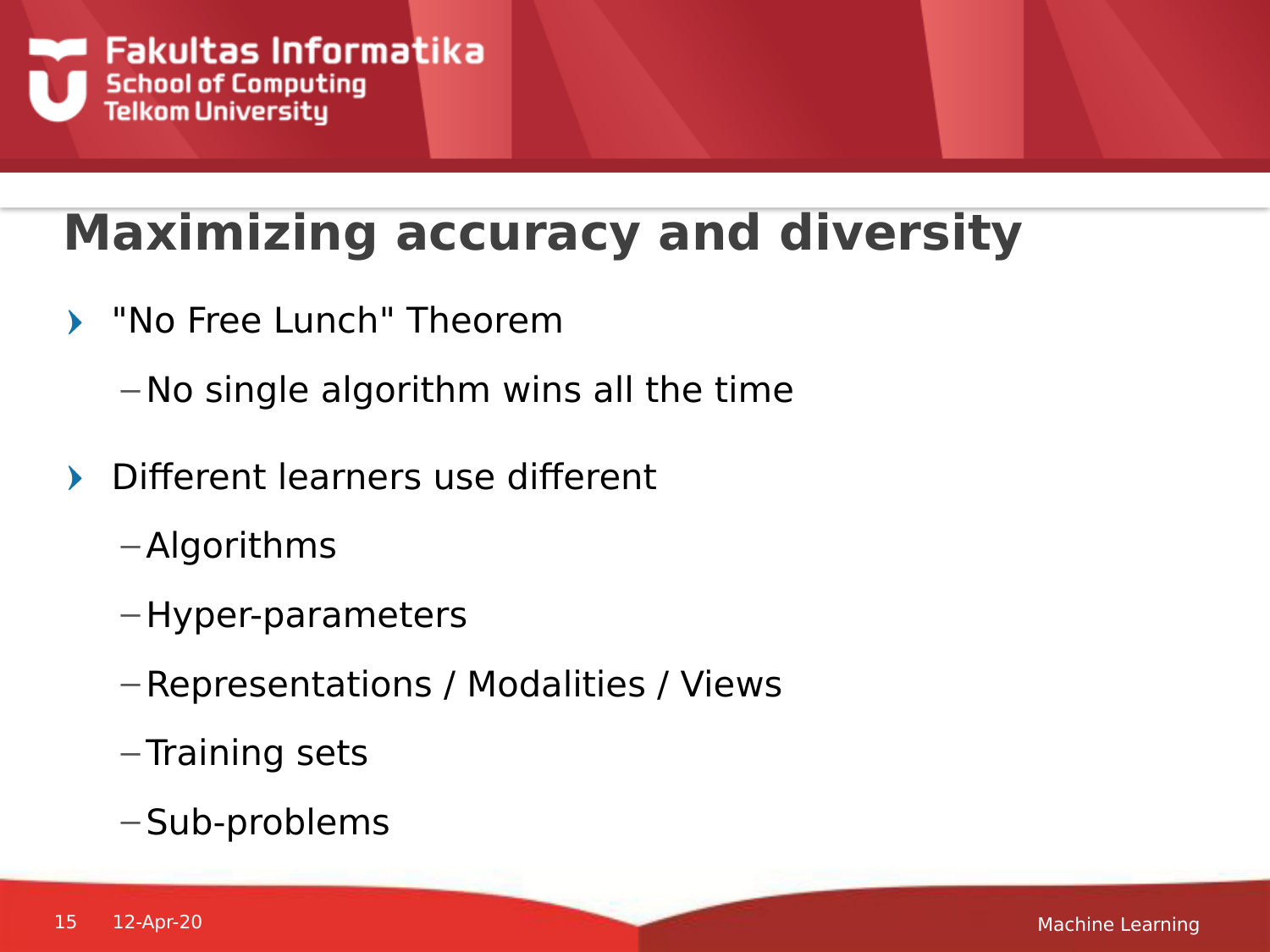

# Maximizing accuracy and diversity
"No Free Lunch" Theorem
No single algorithm wins all the time
Different learners use different
Algorithms
Hyper-parameters
Representations / Modalities / Views
Training sets
Sub-problems
Machine Learning
15
12-Apr-20